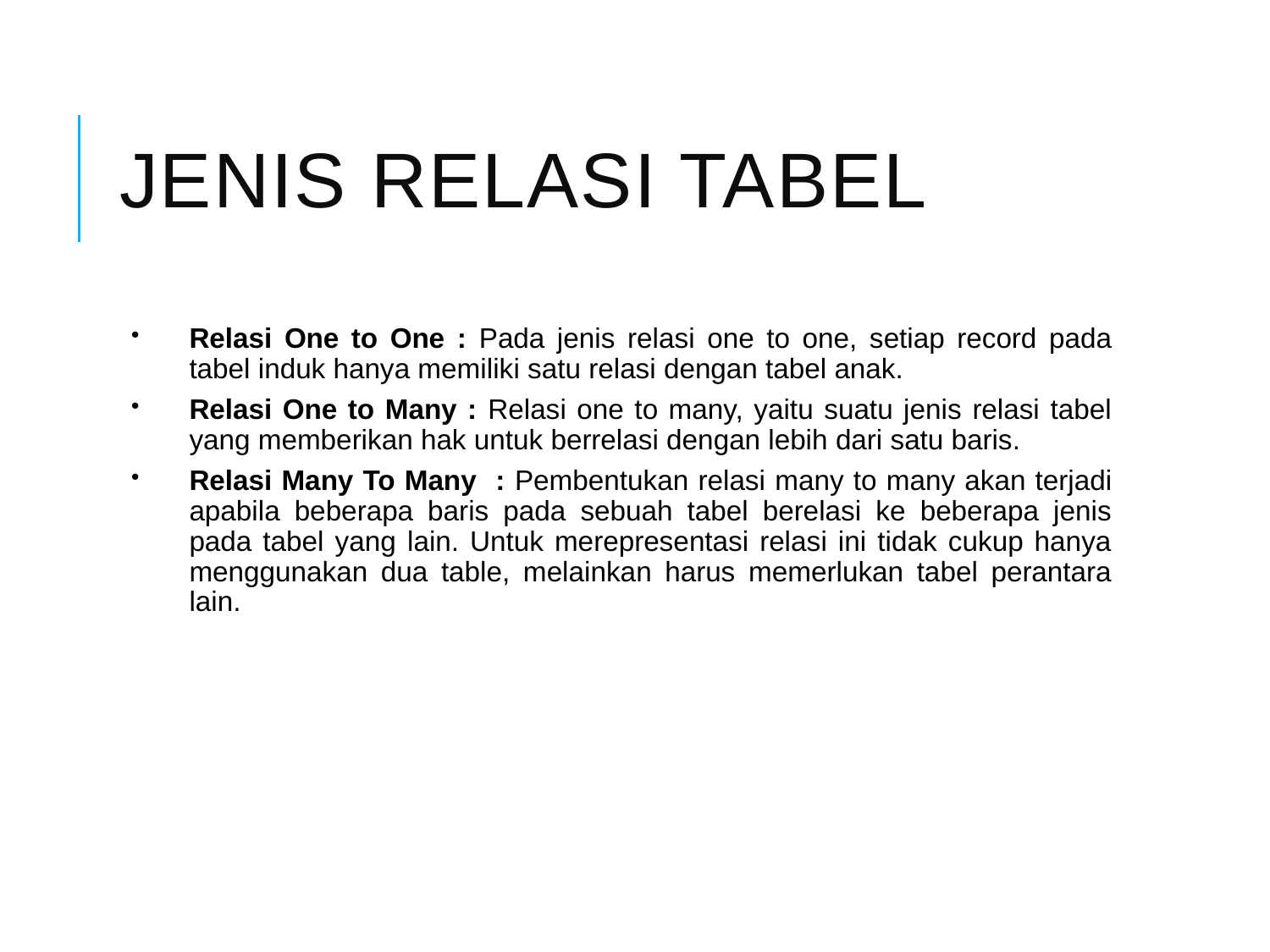

# JENIS RELASI TABEL
Relasi One to One : Pada jenis relasi one to one, setiap record pada tabel induk hanya memiliki satu relasi dengan tabel anak.
Relasi One to Many : Relasi one to many, yaitu suatu jenis relasi tabel yang memberikan hak untuk berrelasi dengan lebih dari satu baris.
Relasi Many To Many  : Pembentukan relasi many to many akan terjadi apabila beberapa baris pada sebuah tabel berelasi ke beberapa jenis pada tabel yang lain. Untuk merepresentasi relasi ini tidak cukup hanya menggunakan dua table, melainkan harus memerlukan tabel perantara lain.